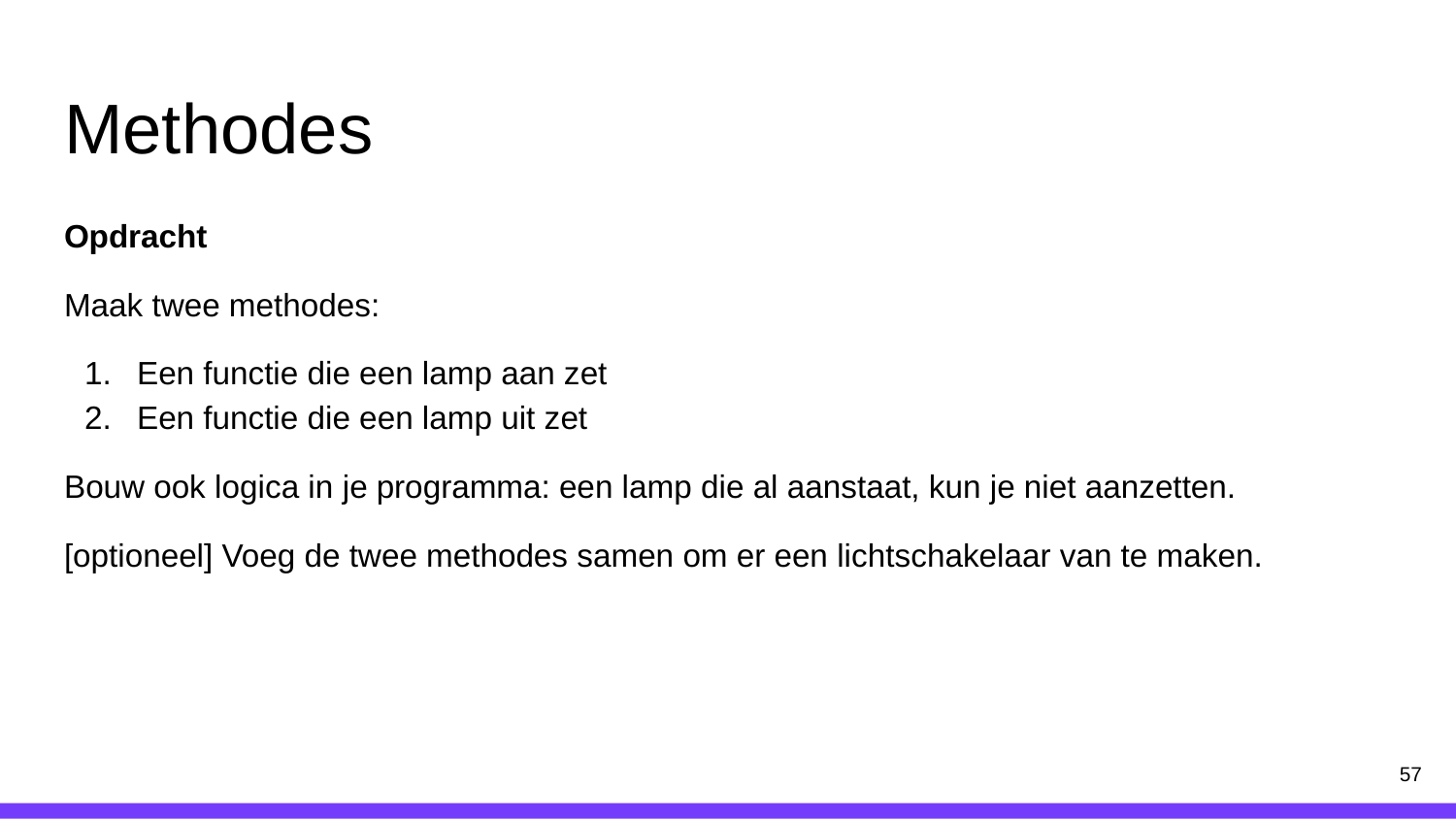

# Methodes
Opdracht
Maak twee methodes:
Een functie die een lamp aan zet
Een functie die een lamp uit zet
Bouw ook logica in je programma: een lamp die al aanstaat, kun je niet aanzetten.
[optioneel] Voeg de twee methodes samen om er een lichtschakelaar van te maken.
57